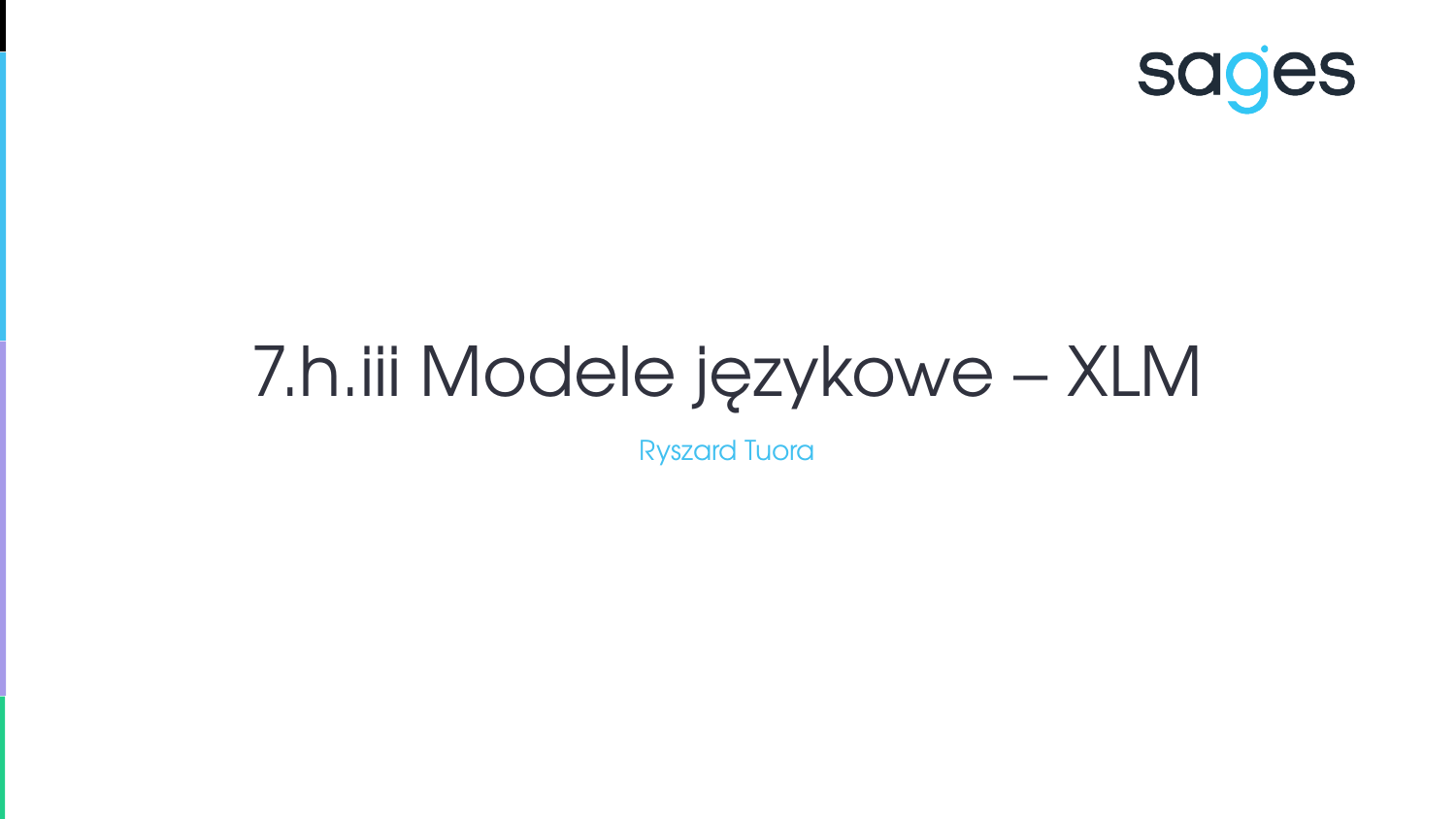

7.h.iii Modele językowe – XLM
Ryszard Tuora